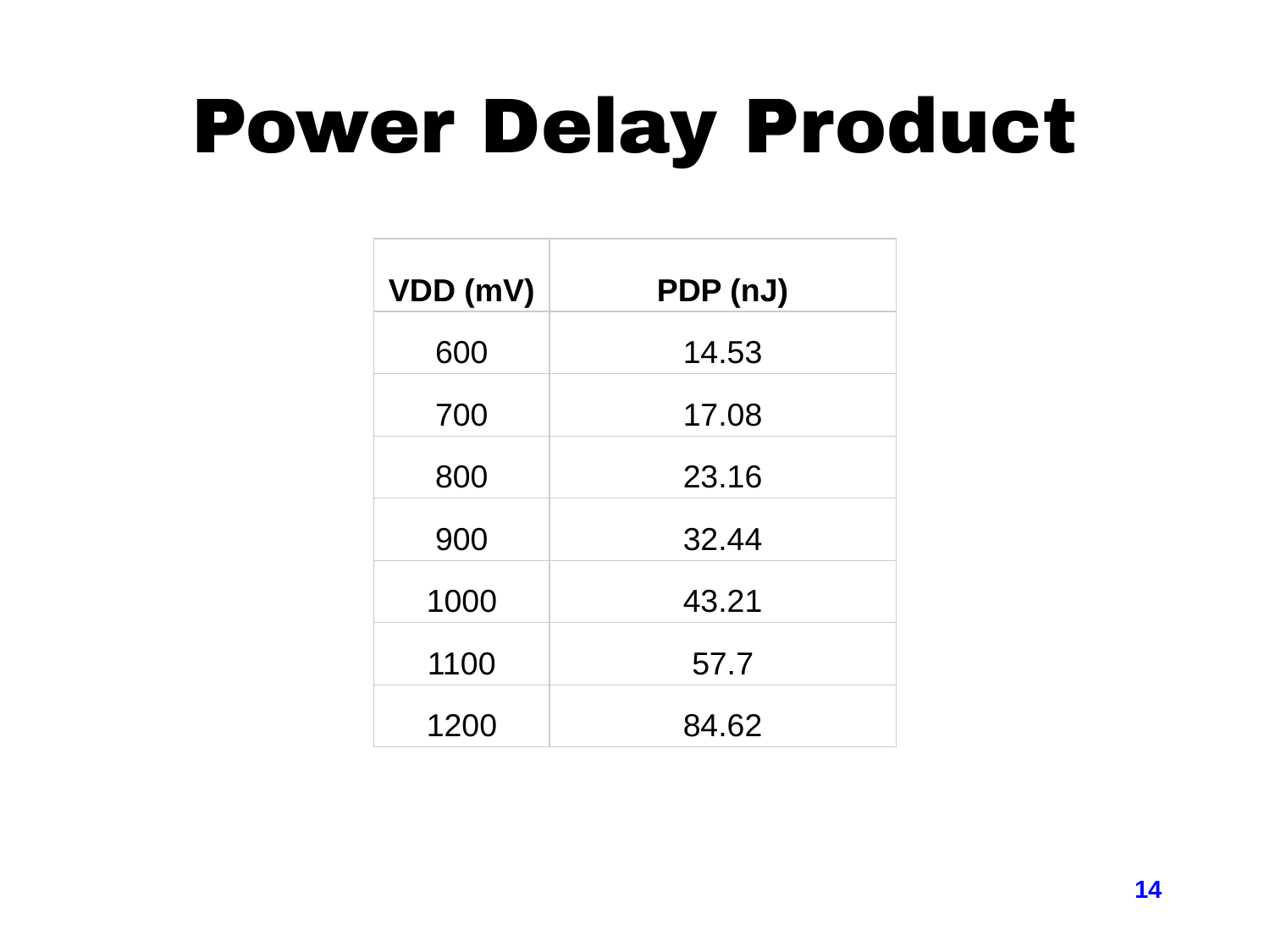

# Power Delay Product
| VDD (mV) | PDP (nJ) |
| --- | --- |
| 600 | 14.53 |
| 700 | 17.08 |
| 800 | 23.16 |
| 900 | 32.44 |
| 1000 | 43.21 |
| 1100 | 57.7 |
| 1200 | 84.62 |
14